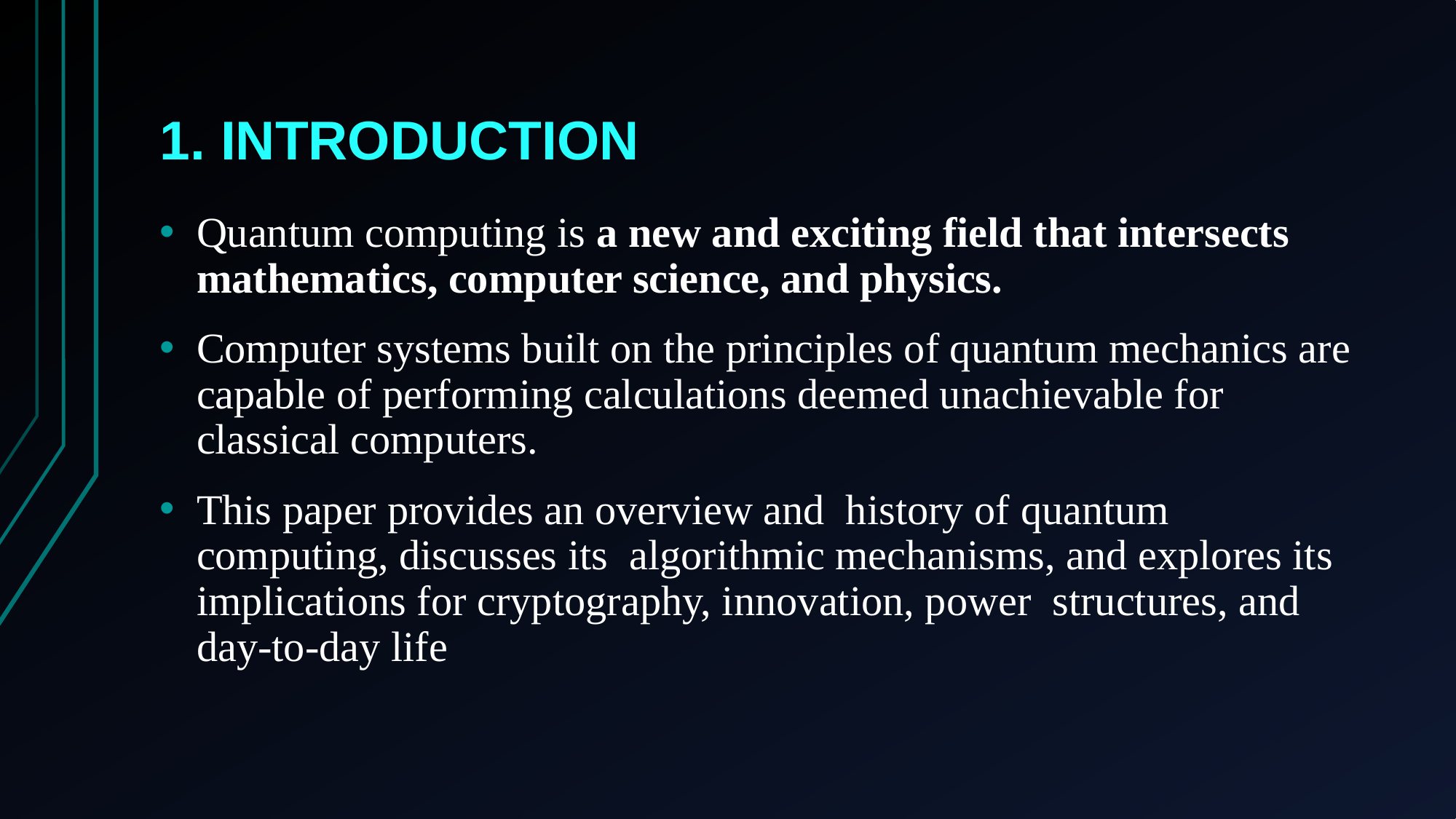

# 1. INTRODUCTION
Quantum computing is a new and exciting field that intersects mathematics, computer science, and physics.
Computer systems built on the principles of quantum mechanics are capable of performing calculations deemed unachievable for classical computers.
This paper provides an overview and  history of quantum computing, discusses its  algorithmic mechanisms, and explores its  implications for cryptography, innovation, power  structures, and day-to-day life